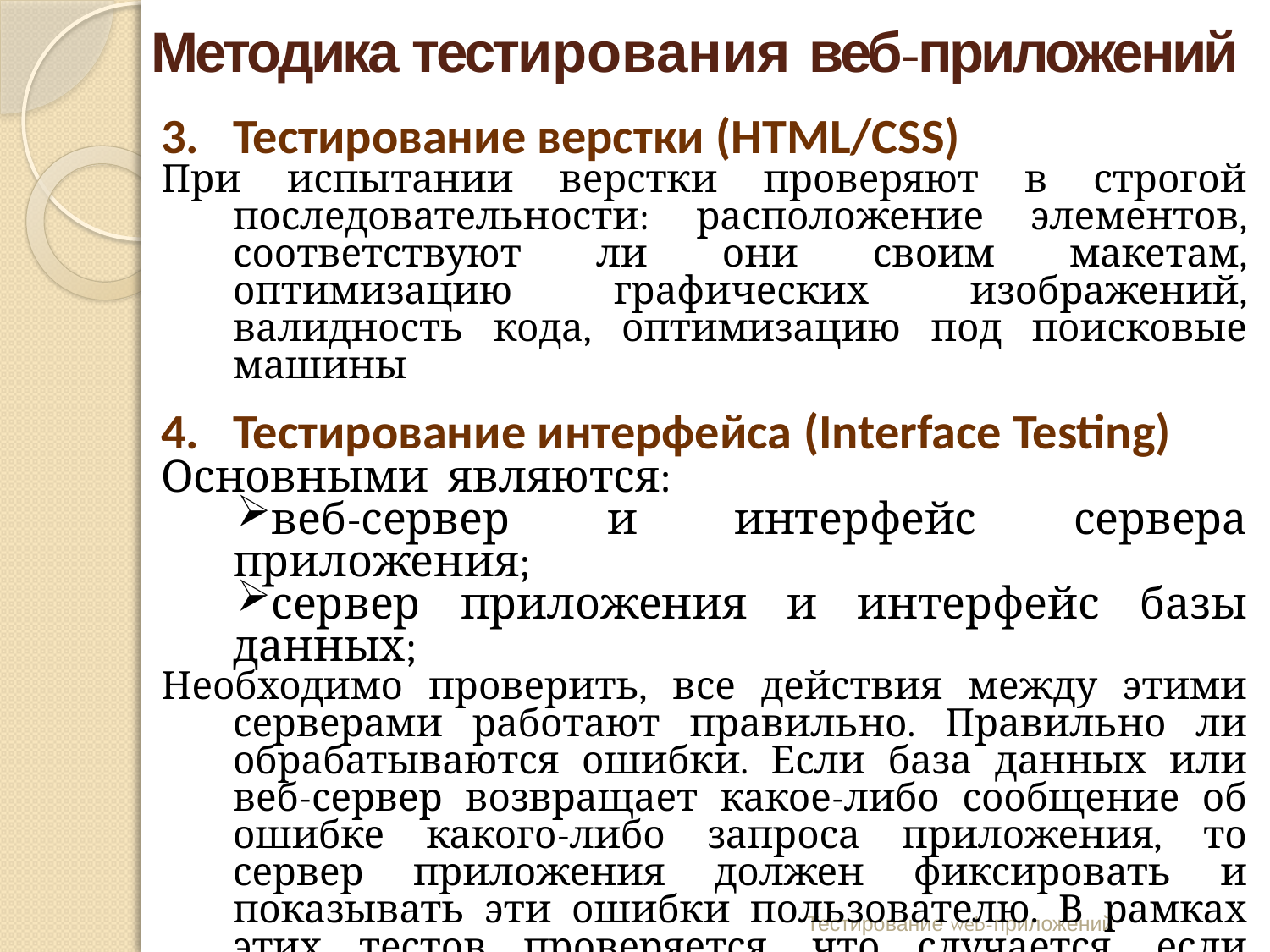

# Методика тестирования веб-приложений
Тестирование верстки (HTML/CSS)
При испытании верстки проверяют в строгой последовательности: расположение элементов, соответствуют ли они своим макетам, оптимизацию графических изображений, валидность кода, оптимизацию под поисковые машины

Тестирование интерфейса (Interface Testing)
Основными  являются:
веб-сервер и интерфейс сервера приложения;
сервер приложения и интерфейс базы данных;
Необходимо проверить, все действия между этими серверами работают правильно. Правильно ли обрабатываются ошибки. Если база данных или веб-сервер возвращает какое-либо сообщение об ошибке какого-либо запроса приложения, то сервер приложения должен фиксировать и показывать эти ошибки пользователю. В рамках этих тестов проверяется, что случается, если пользователь прерывает транзакции между серверами. Также проверяется, что случается, если между связь с веб-сервером прерывается.
Тестирование web-приложений